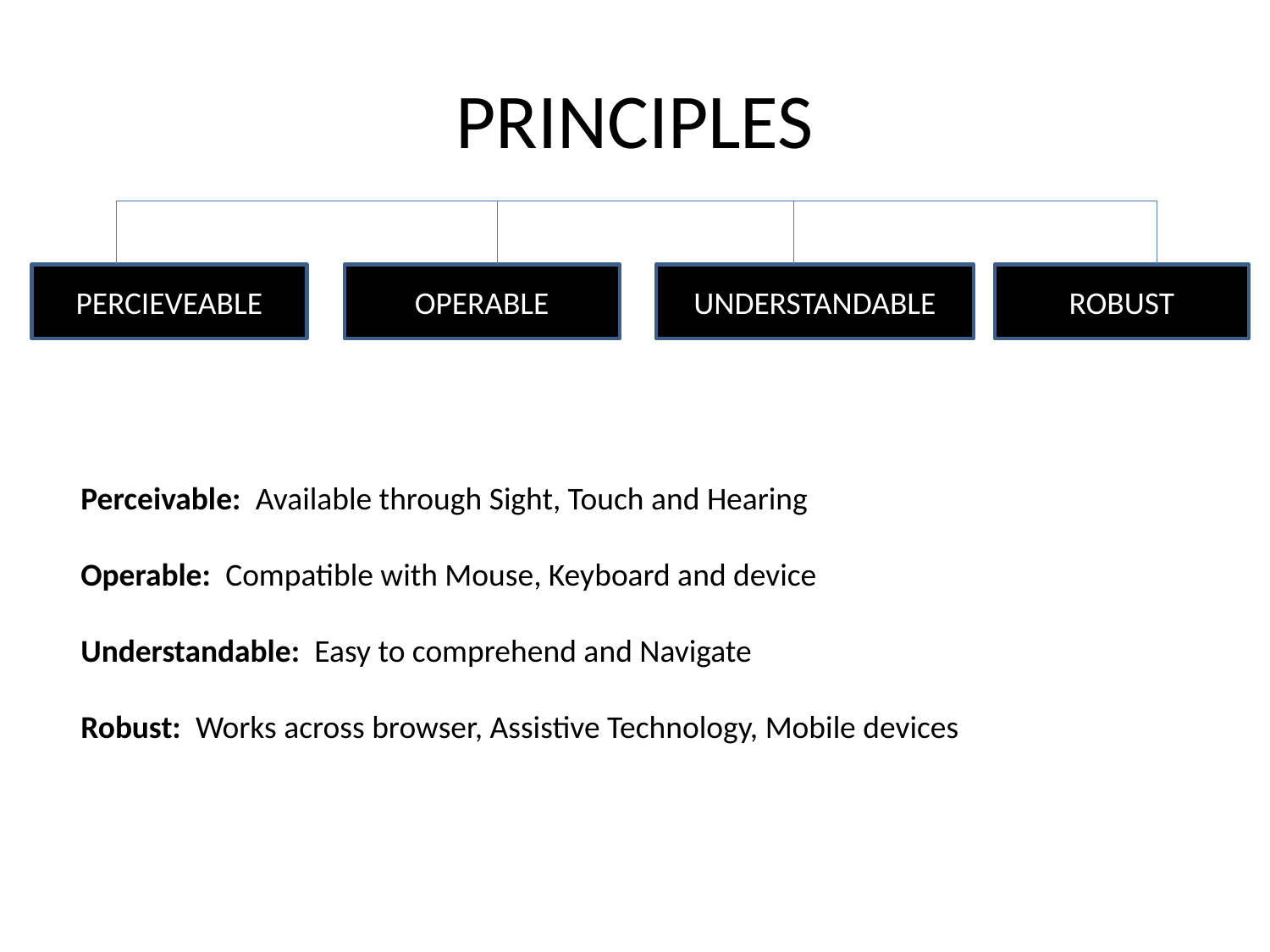

# PRINCIPLES
PERCIEVEABLE
OPERABLE
UNDERSTANDABLE
ROBUST
Perceivable:  Available through Sight, Touch and Hearing
Operable:  Compatible with Mouse, Keyboard and device
Understandable:  Easy to comprehend and Navigate
Robust:  Works across browser, Assistive Technology, Mobile devices